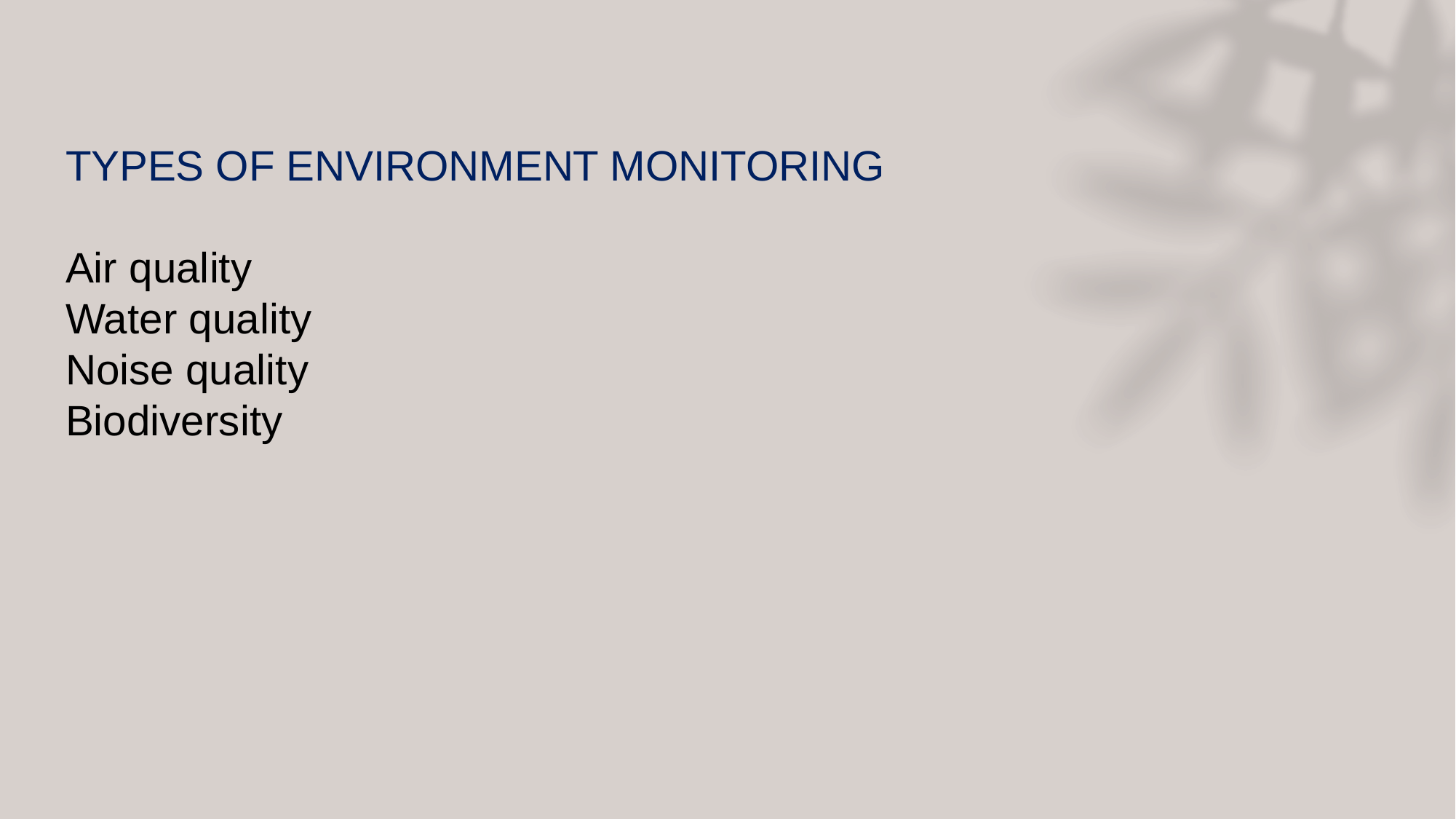

# ....
TYPES OF ENVIRONMENT MONITORING

Air quality
Water quality
Noise quality
Biodiversity